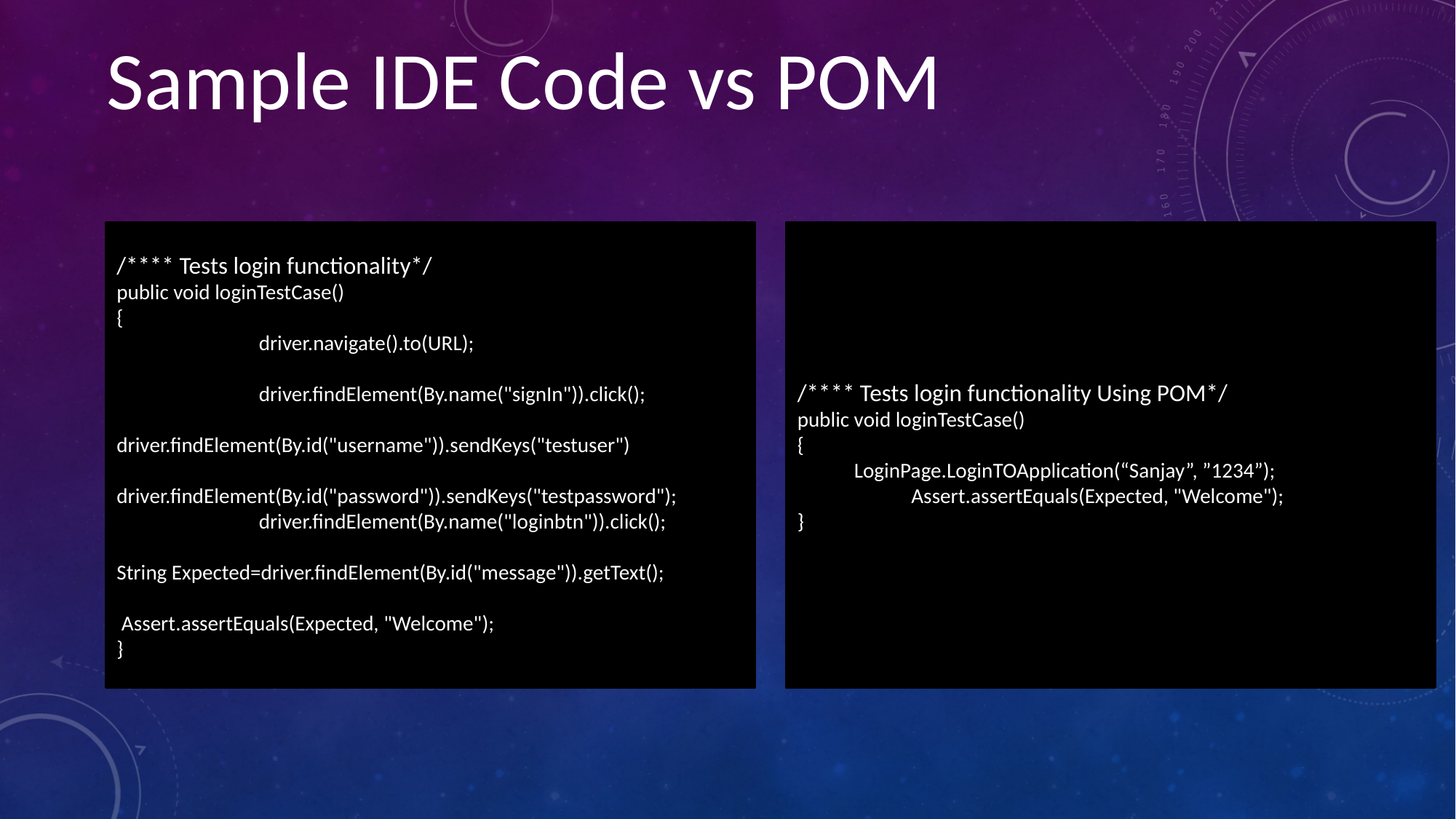

Sample IDE Code vs POM
/**** Tests login functionality*/
public void loginTestCase()
{
	       driver.navigate().to(URL);

	       driver.findElement(By.name("signIn")).click();

driver.findElement(By.id("username")).sendKeys("testuser")

driver.findElement(By.id("password")).sendKeys("testpassword");
	       driver.findElement(By.name("loginbtn")).click();

String Expected=driver.findElement(By.id("message")).getText();

 Assert.assertEquals(Expected, "Welcome");
}
/**** Tests login functionality Using POM*/
public void loginTestCase()
{
            LoginPage.LoginTOApplication(“Sanjay”, ”1234”);
	 Assert.assertEquals(Expected, "Welcome");
}